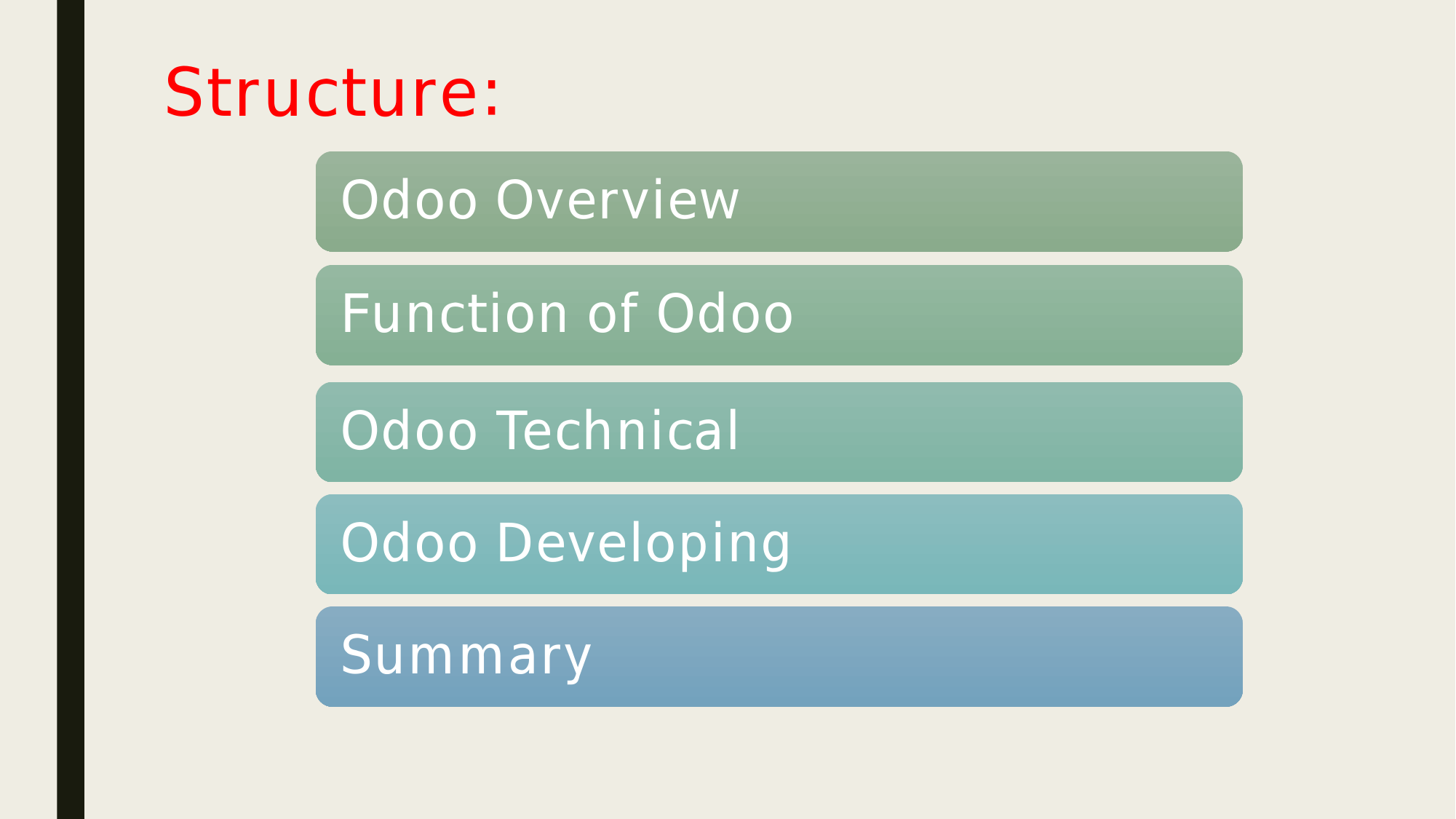

# Structure:
Odoo Overview
Function of Odoo
Odoo Technical
Odoo Developing
Summary